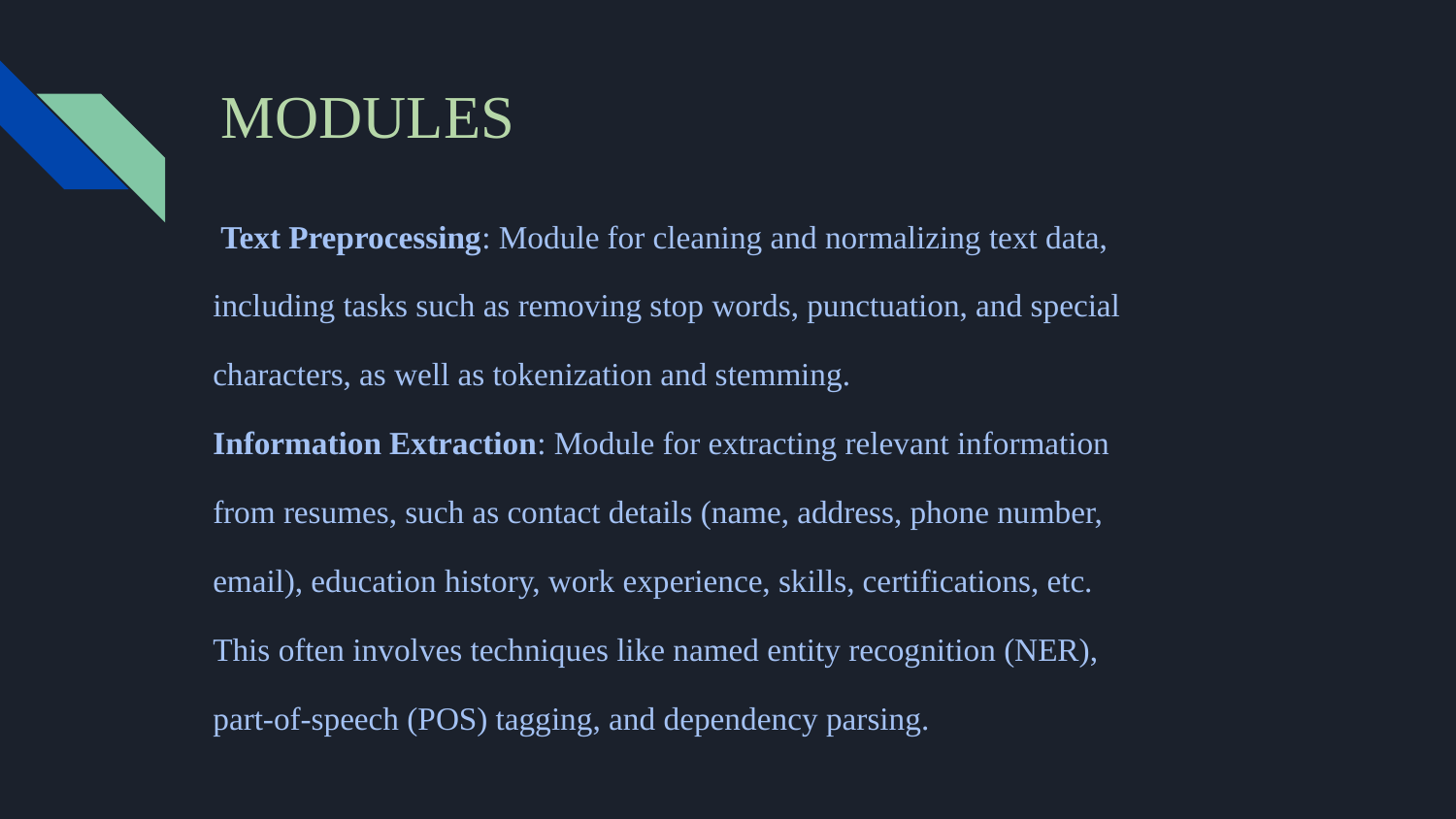

# MODULES
 Text Preprocessing: Module for cleaning and normalizing text data,
including tasks such as removing stop words, punctuation, and special
characters, as well as tokenization and stemming.
Information Extraction: Module for extracting relevant information
from resumes, such as contact details (name, address, phone number,
email), education history, work experience, skills, certifications, etc.
This often involves techniques like named entity recognition (NER),
part-of-speech (POS) tagging, and dependency parsing.